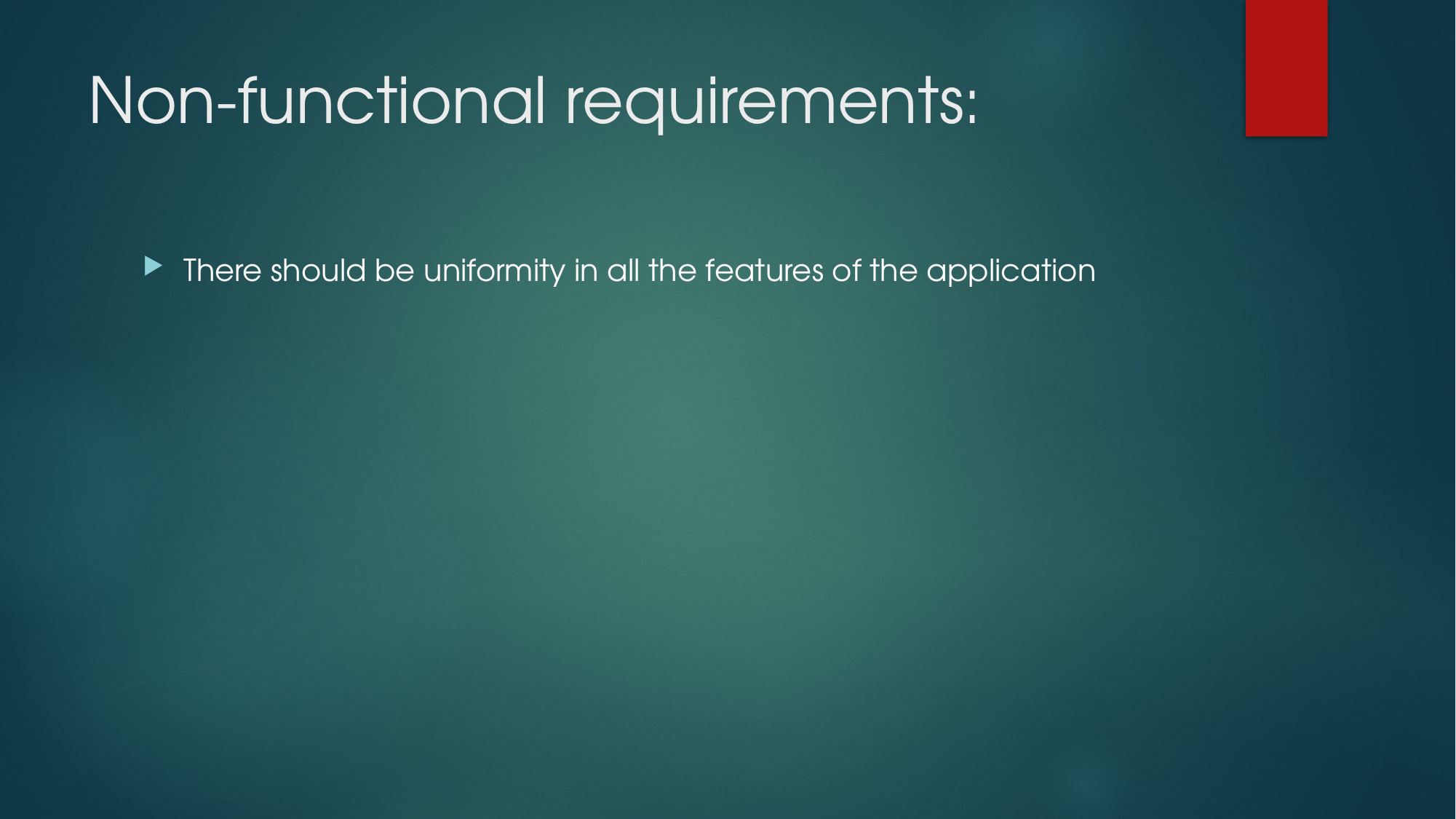

# Non-functional requirements:
There should be uniformity in all the features of the application